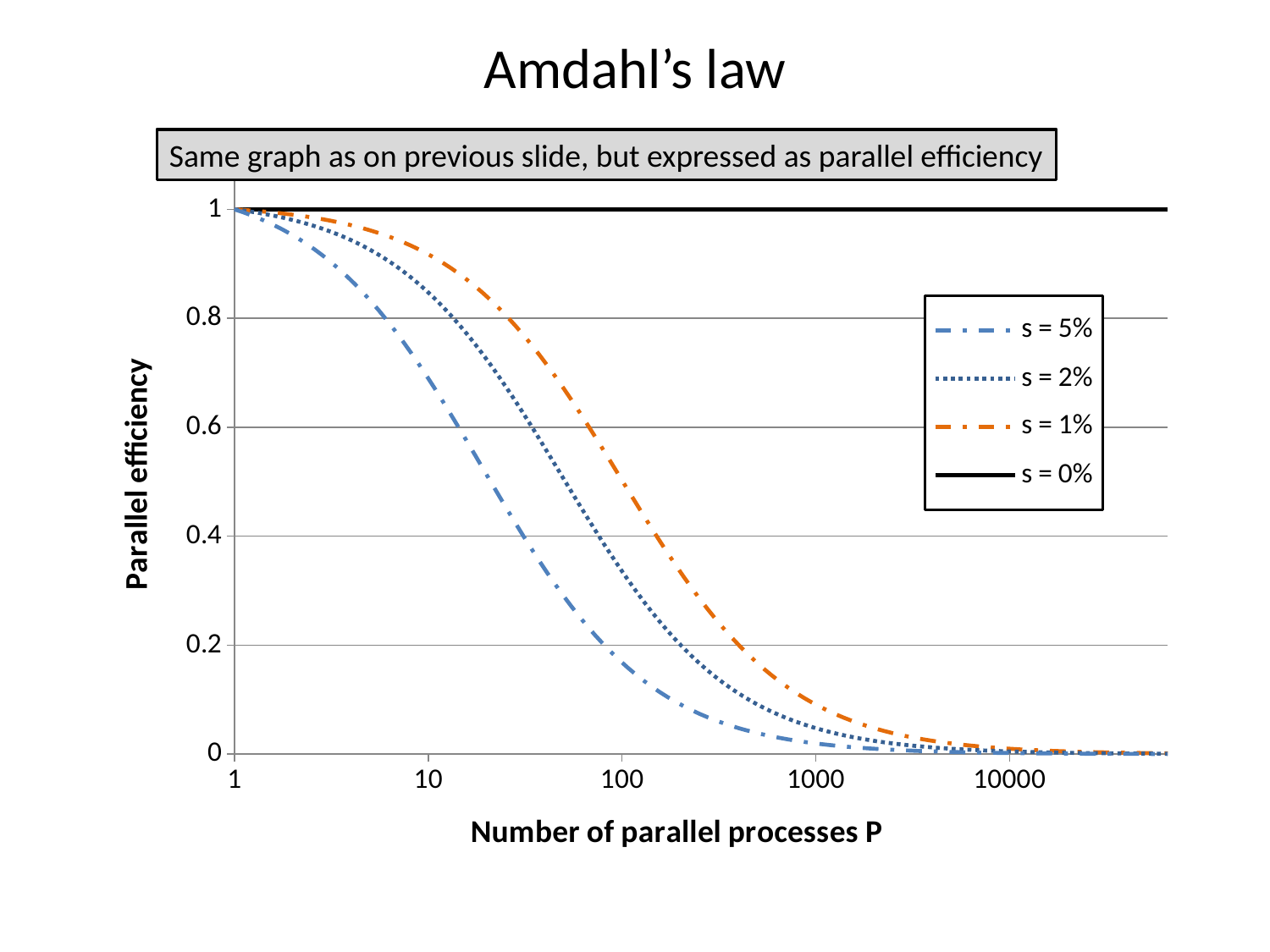

# Amdahl’s law
Same graph as on previous slide, but expressed as parallel efficiency

### Chart

| Category |  |  |  |  |
|---|---|---|---|---|